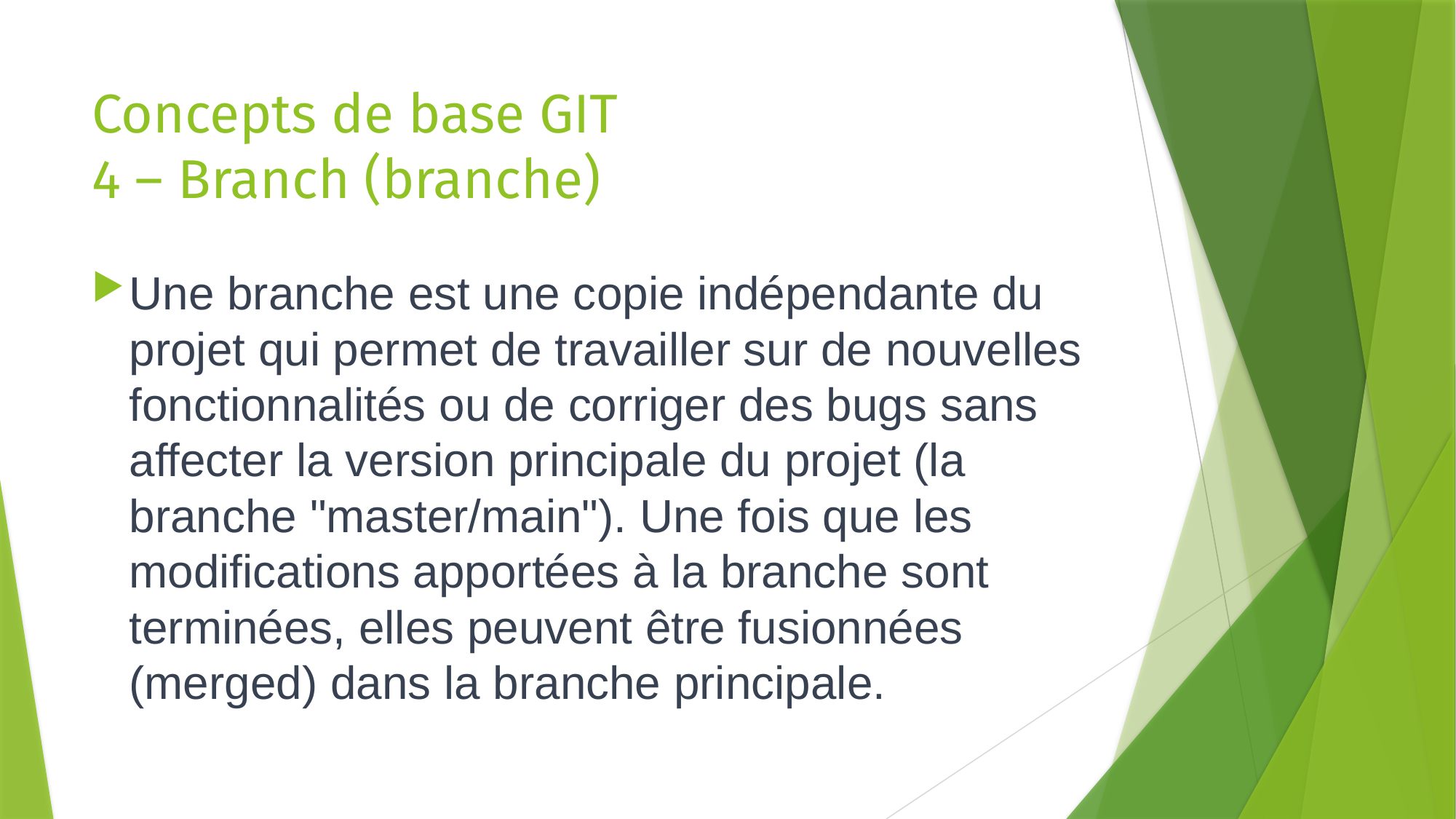

# Concepts de base GIT 4 – Branch (branche)
Une branche est une copie indépendante du projet qui permet de travailler sur de nouvelles fonctionnalités ou de corriger des bugs sans affecter la version principale du projet (la branche "master/main"). Une fois que les modifications apportées à la branche sont terminées, elles peuvent être fusionnées (merged) dans la branche principale.